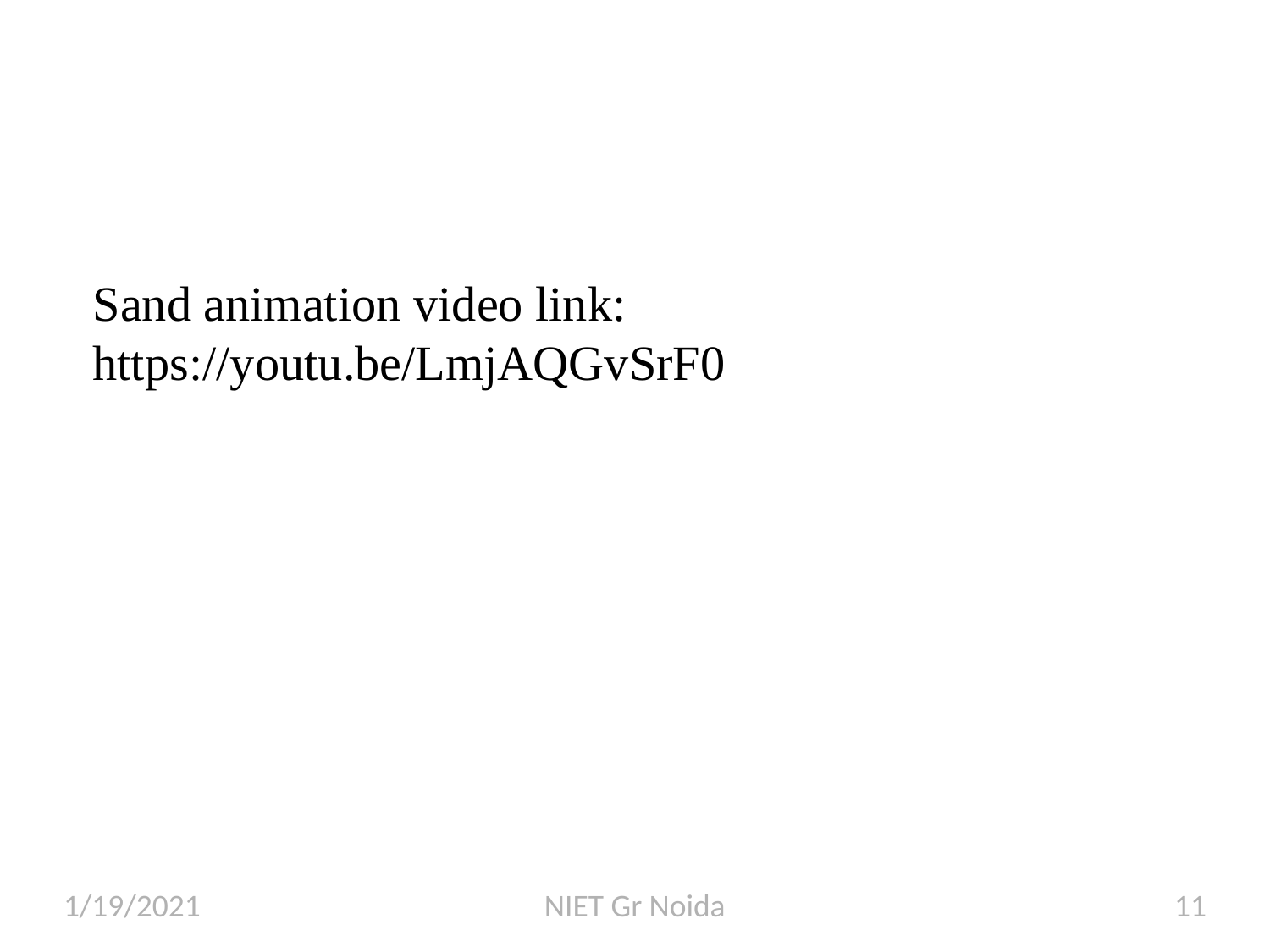

Sand animation video link: https://youtu.be/LmjAQGvSrF0

1/19/2021
NIET Gr Noida
11